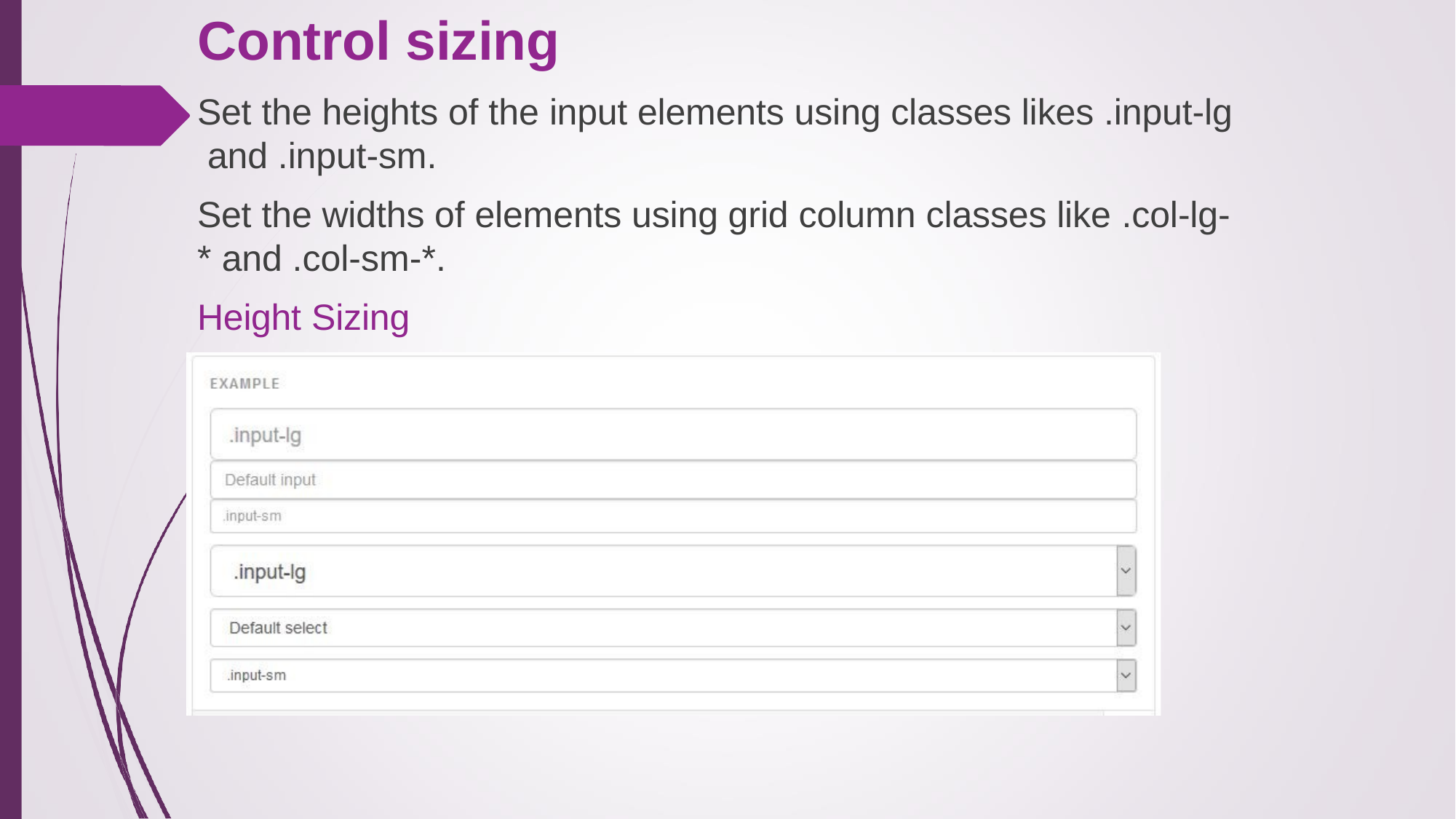

# Control sizing
Set the heights of the input elements using classes likes .input-lg  and .input-sm.
Set the widths of elements using grid column classes like .col-lg-
* and .col-sm-*.
Height Sizing